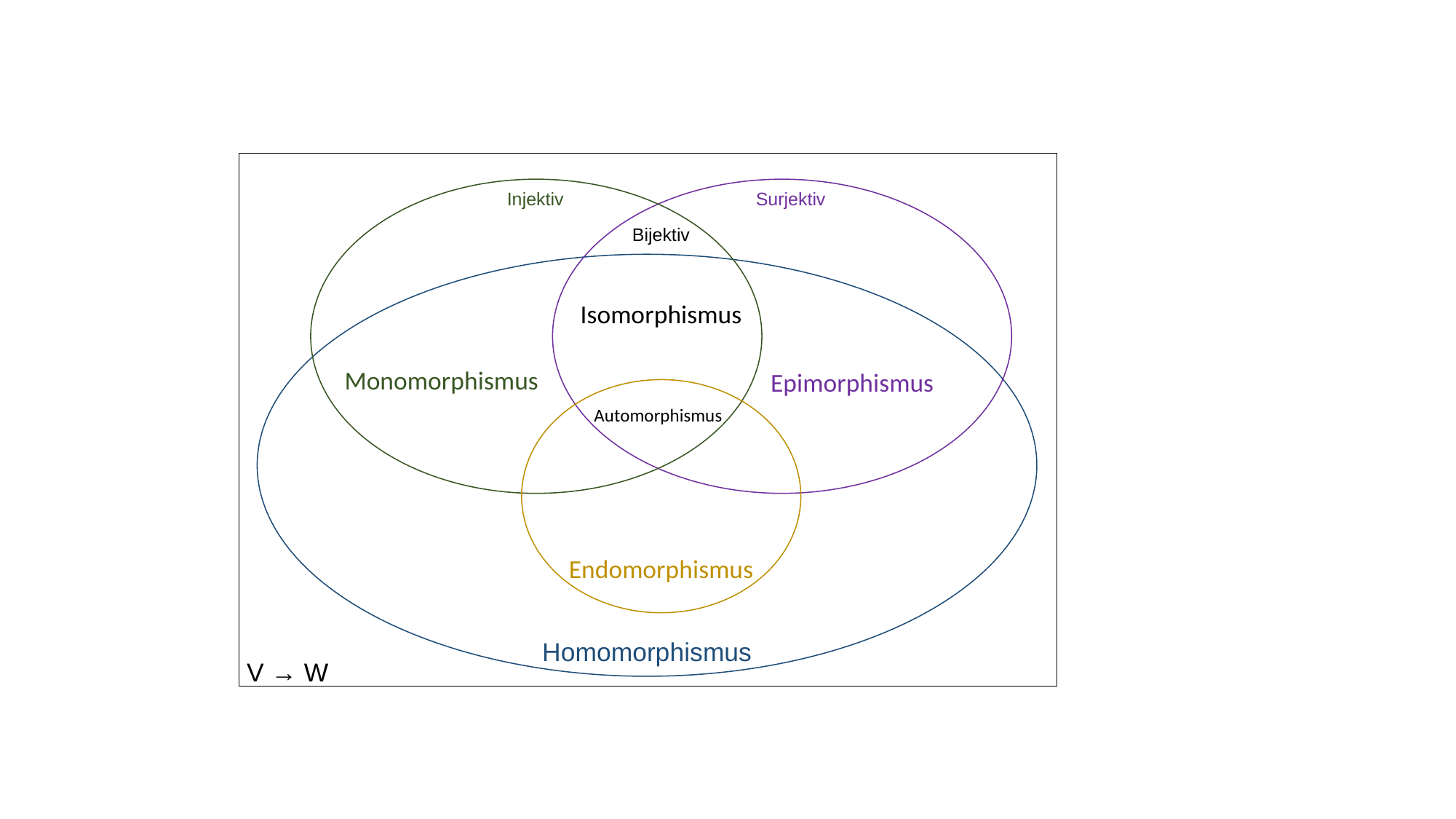

Injektiv
Surjektiv
Bijektiv

Isomorphismus
Monomorphismus
Epimorphismus

Automorphismus
Endomorphismus
Homomorphismus

V → W